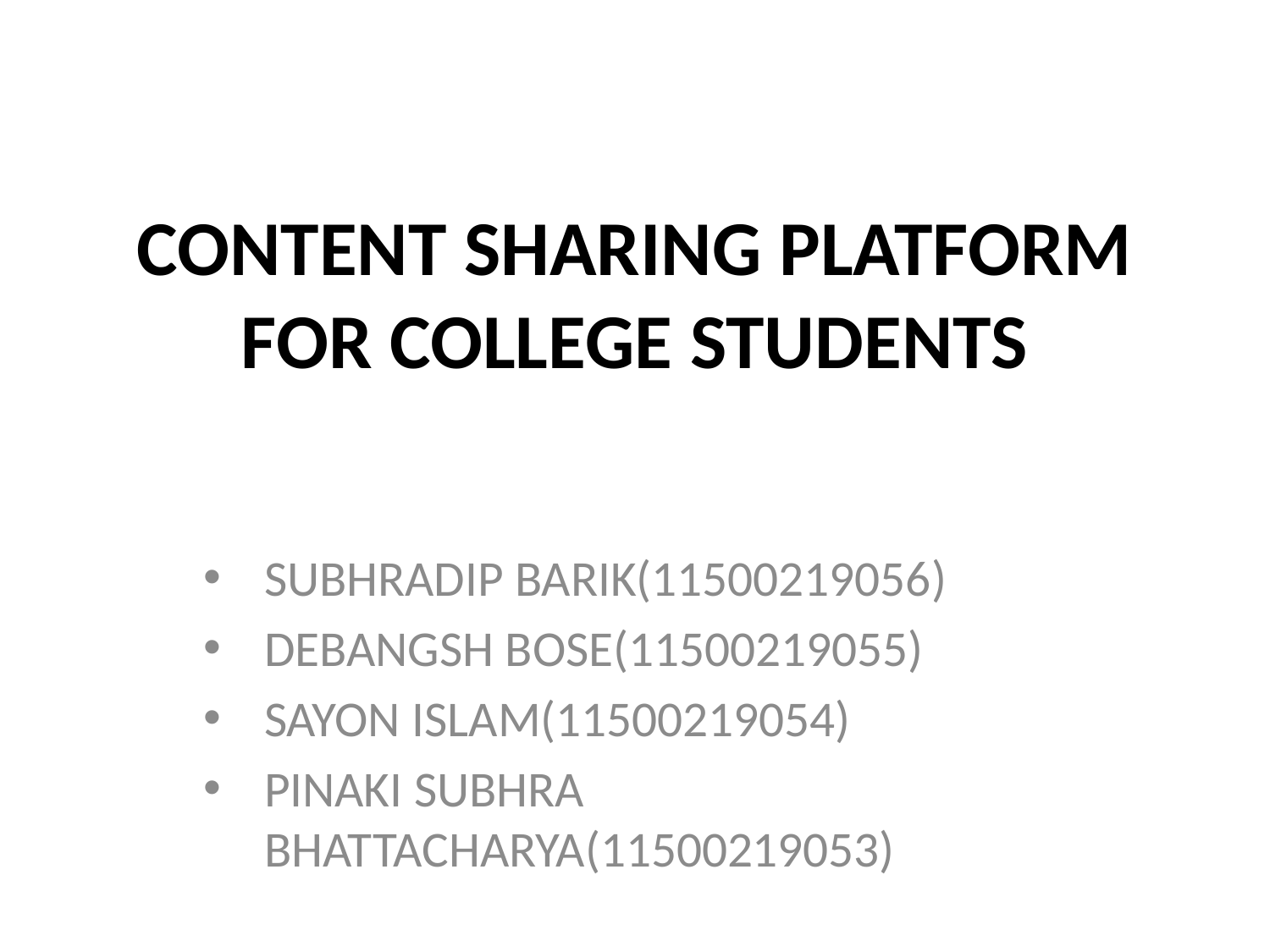

# CONTENT SHARING PLATFORM FOR COLLEGE STUDENTS
SUBHRADIP BARIK(11500219056)
DEBANGSH BOSE(11500219055)
SAYON ISLAM(11500219054)
PINAKI SUBHRA BHATTACHARYA(11500219053)